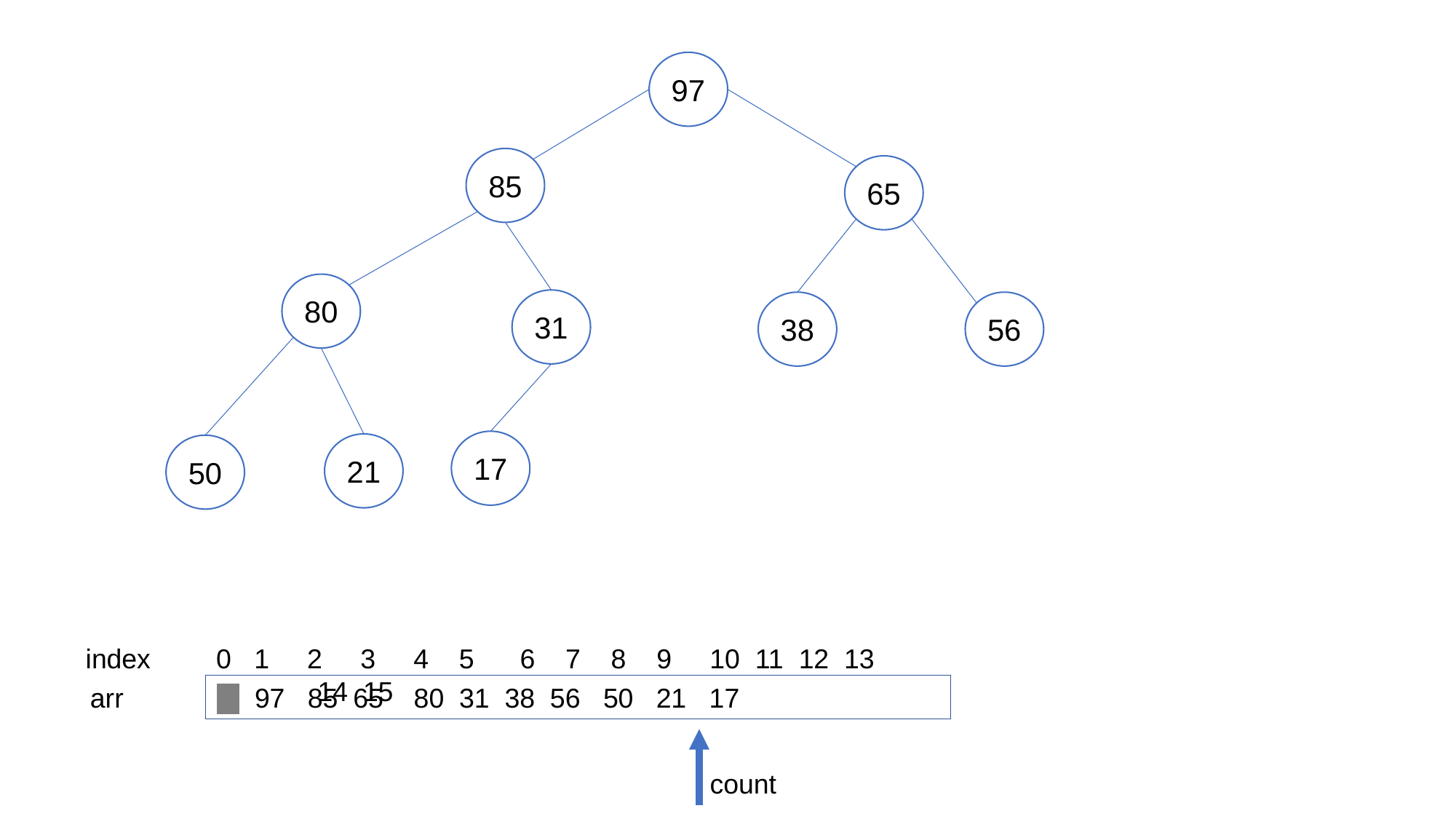

97
85
65
80
31
56
38
17
21
50
index
 0   1     2     3     4    5      6    7    8    9     10  11  12  13 	14  15
arr
     97   85  65    80  31  38  56   50   21   17
count